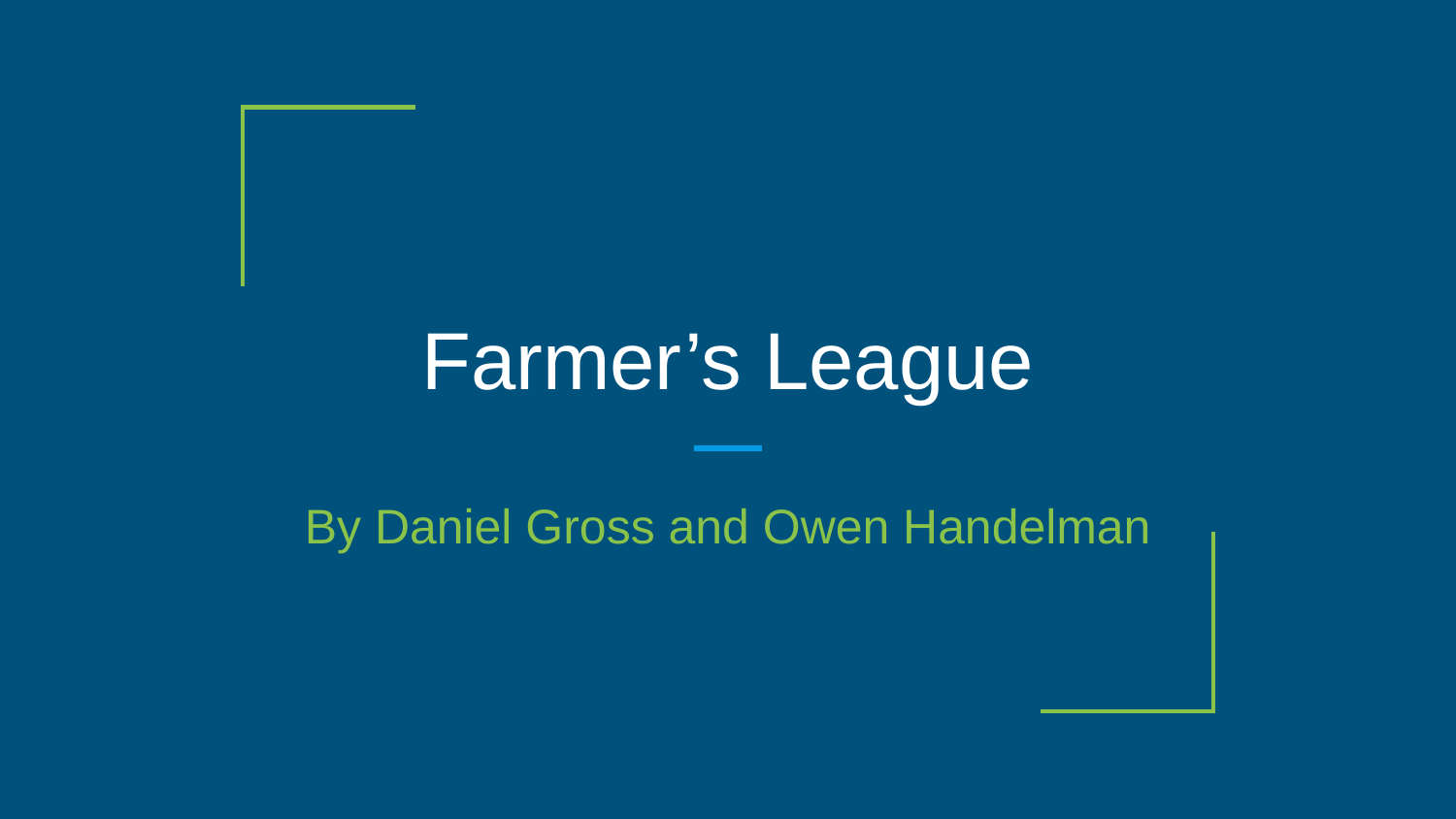

# Farmer’s League
By Daniel Gross and Owen Handelman